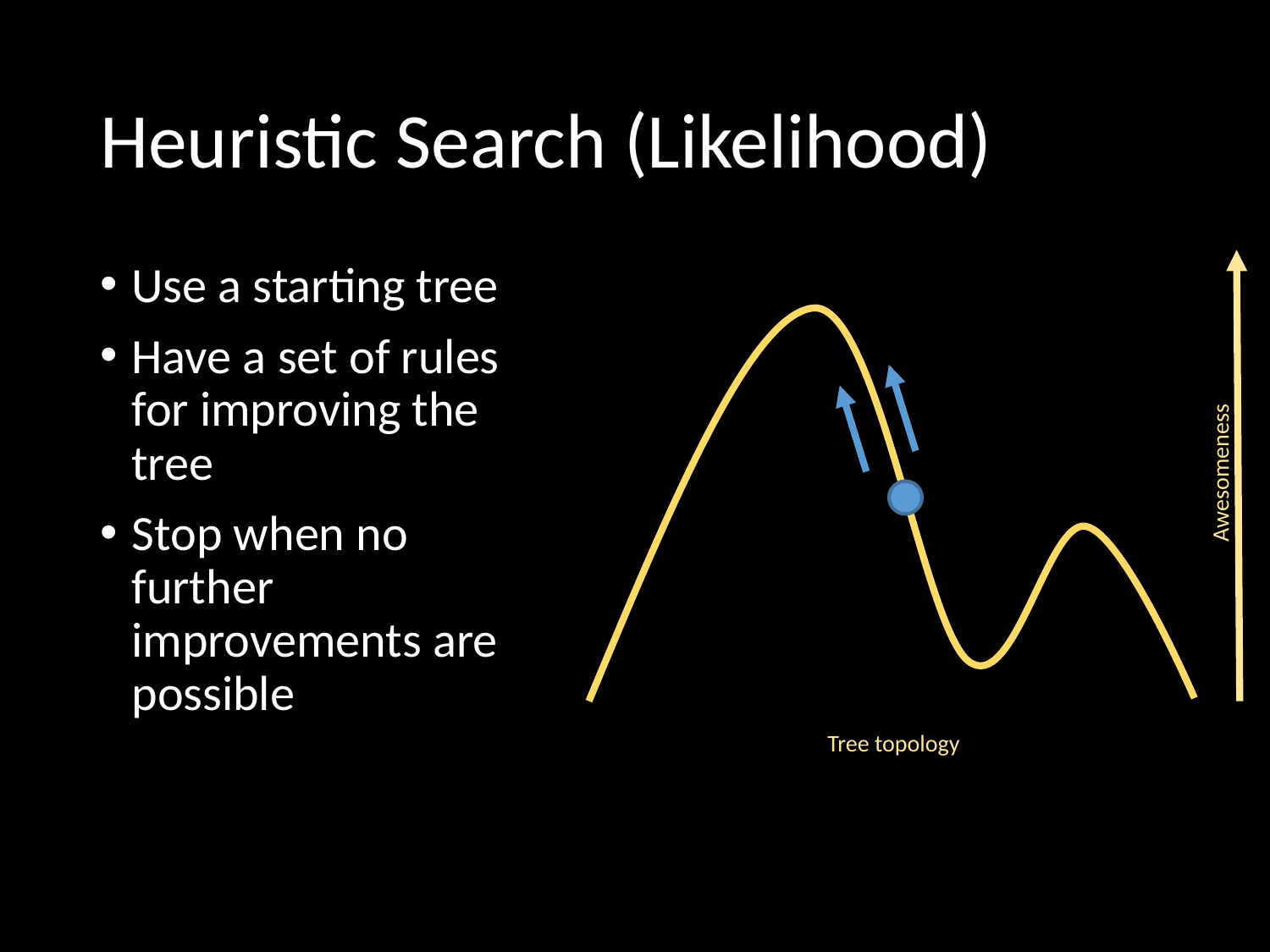

# Heuristic Search (Likelihood)
Use a starting tree
Have a set of rules for improving the tree
Stop when no further improvements are possible

Awesomeness

Tree topology